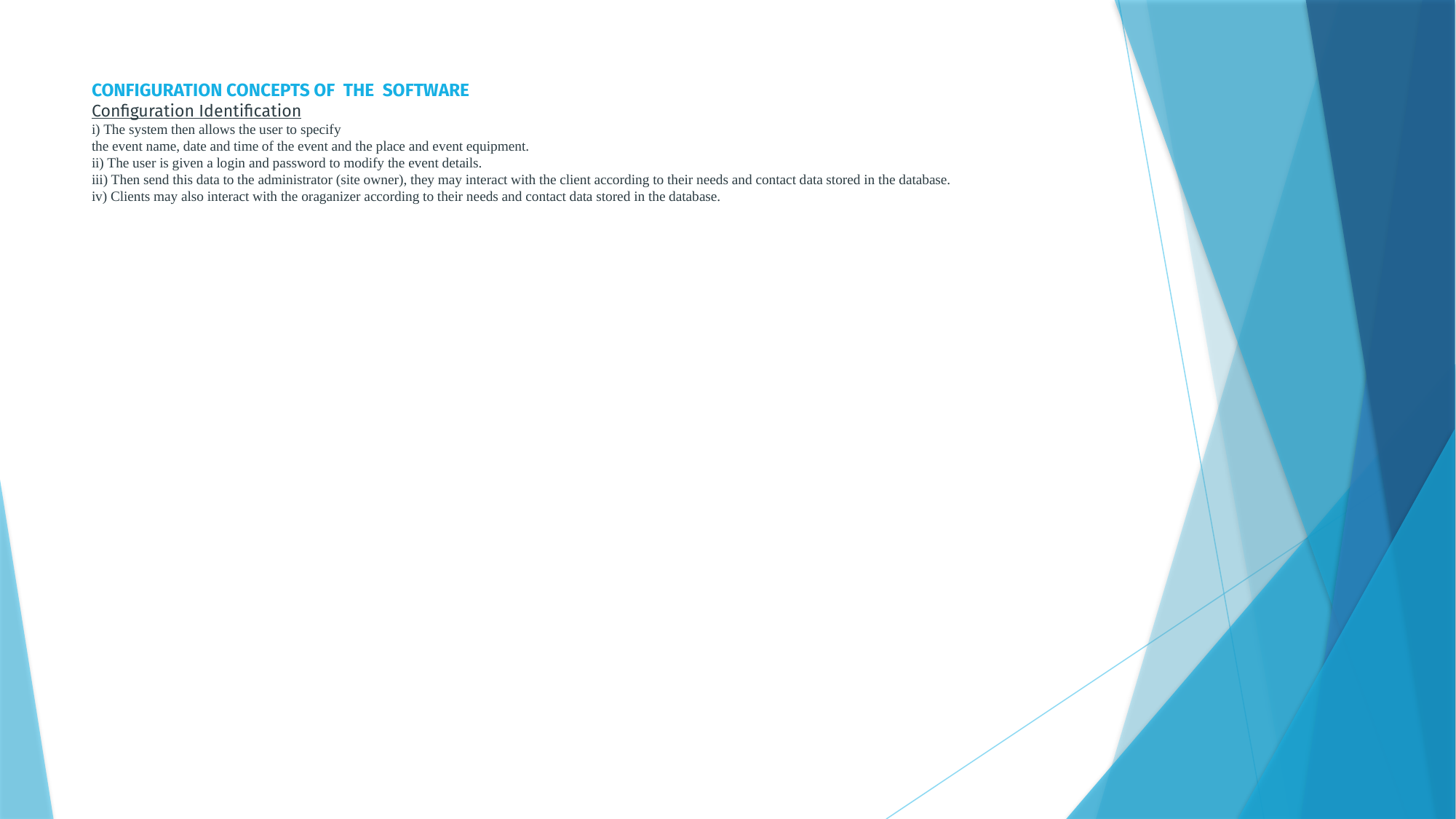

# CONFIGURATION CONCEPTS OF  THE  SOFTWARE Configuration Identification i) The system then allows the user to specify the event name, date and time of the event and the place and event equipment. ii) The user is given a login and password to modify the event details. iii) Then send this data to the administrator (site owner), they may interact with the client according to their needs and contact data stored in the database. iv) Clients may also interact with the oraganizer according to their needs and contact data stored in the database.